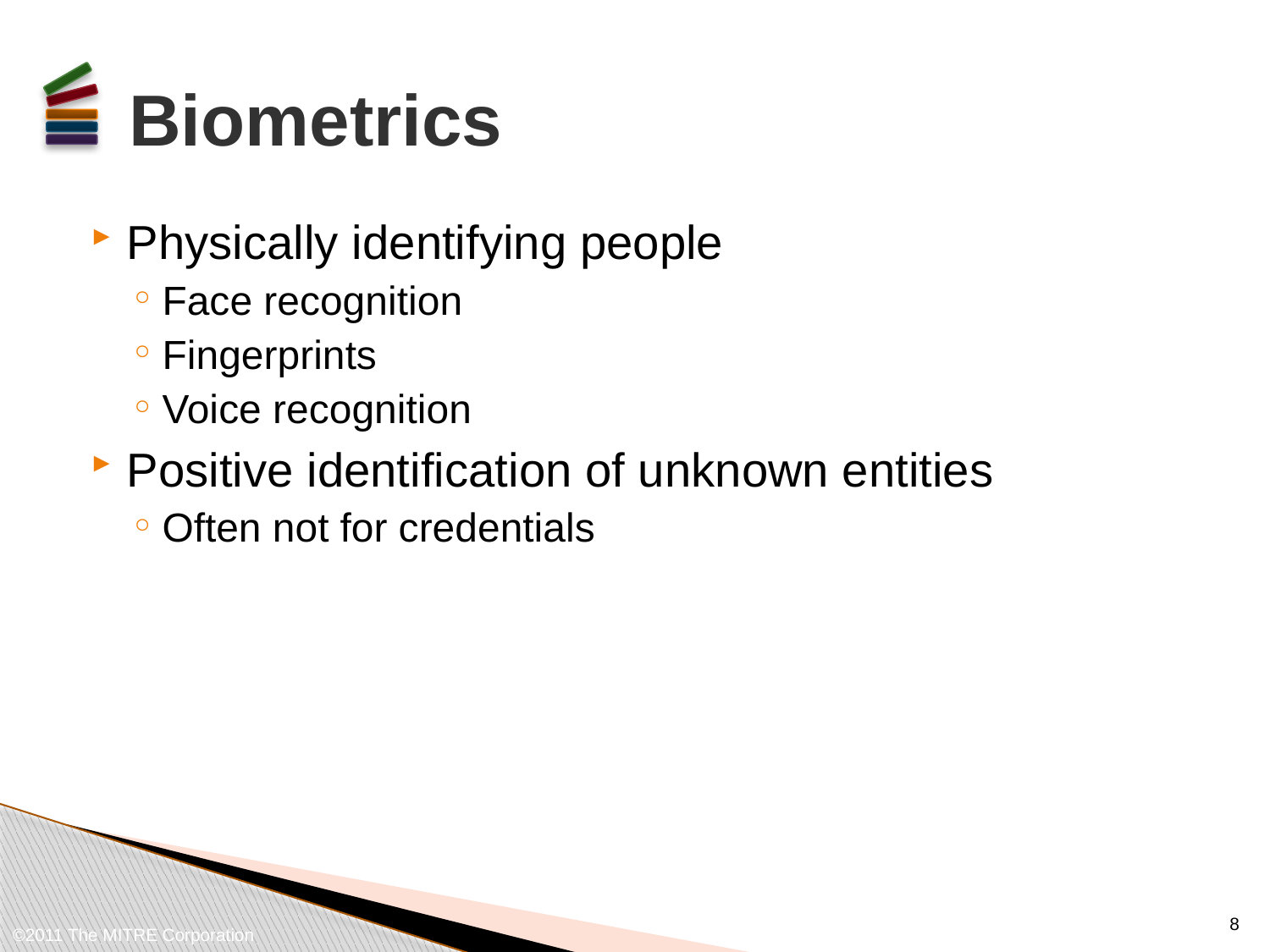

# Biometrics
Physically identifying people
Face recognition
Fingerprints
Voice recognition
Positive identification of unknown entities
Often not for credentials
8